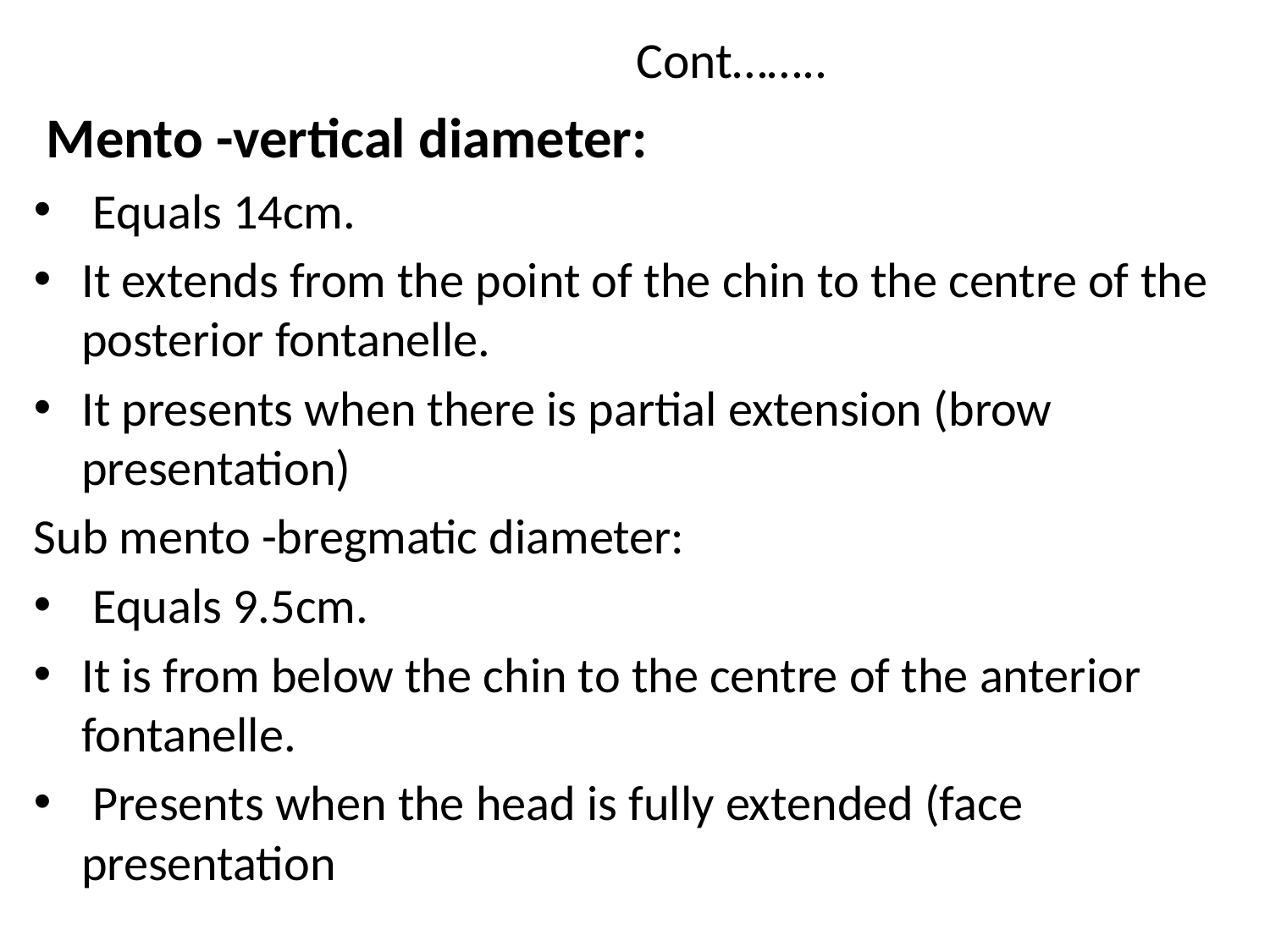

# Cont……..
 Mento -vertical diameter:
 Equals 14cm.
It extends from the point of the chin to the centre of the posterior fontanelle.
It presents when there is partial extension (brow presentation)
Sub mento -bregmatic diameter:
 Equals 9.5cm.
It is from below the chin to the centre of the anterior fontanelle.
 Presents when the head is fully extended (face presentation